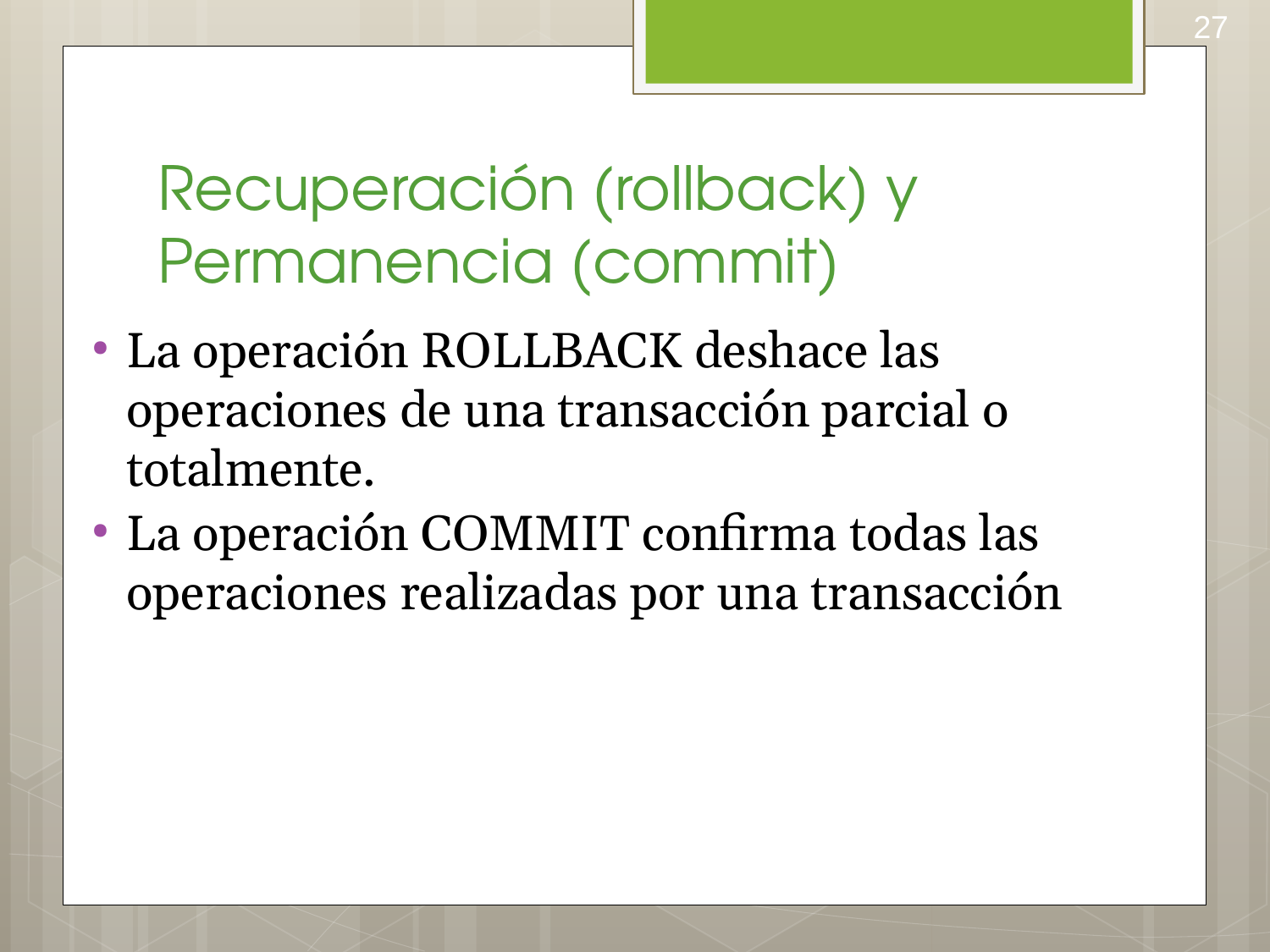

27
# Recuperación (rollback) y Permanencia (commit)

La operación ROLLBACK deshace las operaciones de una transacción parcial o totalmente.
La operación COMMIT confirma todas las operaciones realizadas por una transacción